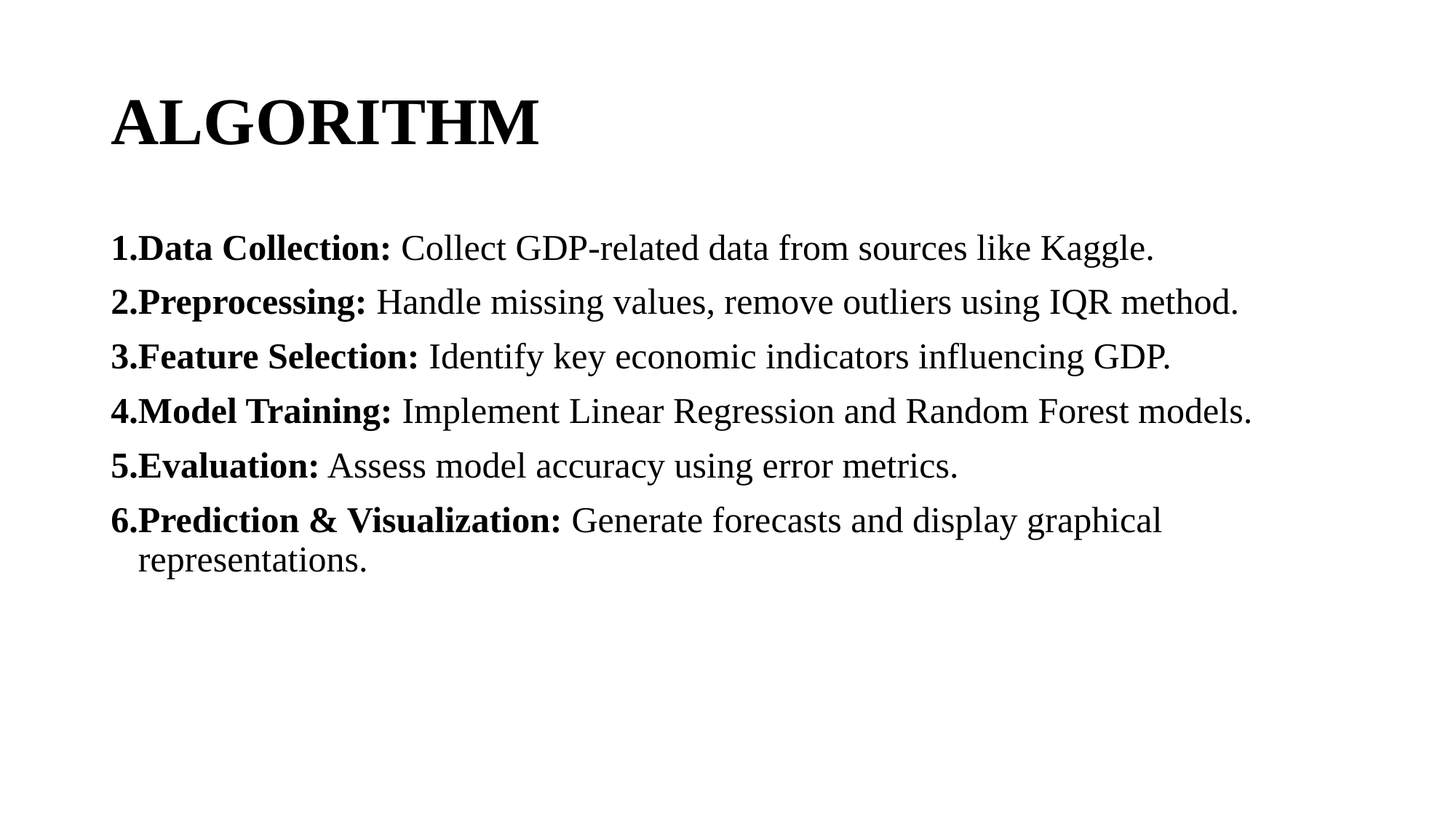

# ALGORITHM
Data Collection: Collect GDP-related data from sources like Kaggle.
Preprocessing: Handle missing values, remove outliers using IQR method.
Feature Selection: Identify key economic indicators influencing GDP.
Model Training: Implement Linear Regression and Random Forest models.
Evaluation: Assess model accuracy using error metrics.
Prediction & Visualization: Generate forecasts and display graphical representations.